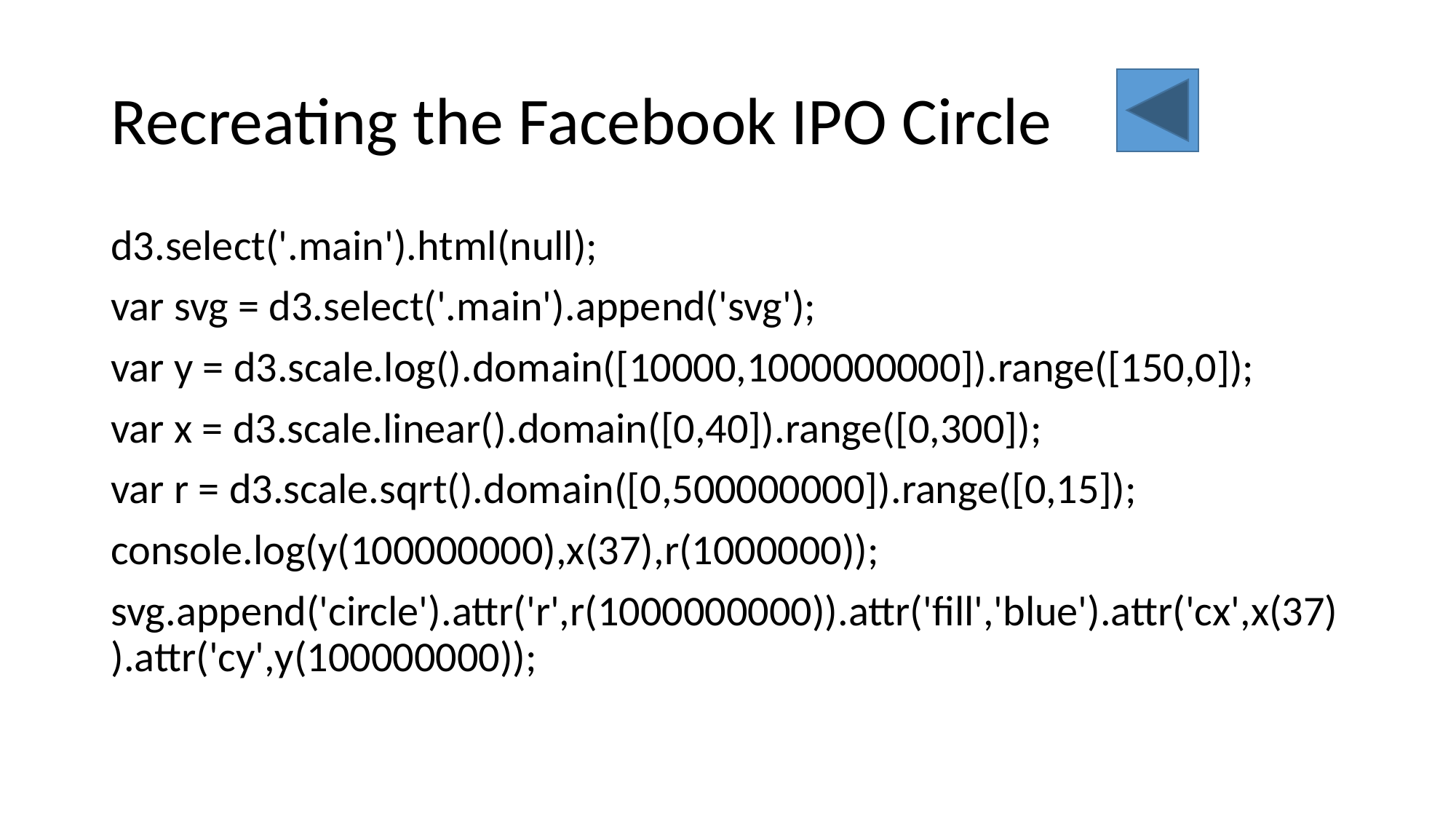

# Recreating the Facebook IPO Circle

d3.select('.main').html(null);
var svg = d3.select('.main').append('svg');
var y = d3.scale.log().domain([10000,1000000000]).range([150,0]);
var x = d3.scale.linear().domain([0,40]).range([0,300]);
var r = d3.scale.sqrt().domain([0,500000000]).range([0,15]);
console.log(y(100000000),x(37),r(1000000));
svg.append('circle').attr('r',r(1000000000)).attr('fill','blue').attr('cx',x(37)).attr('cy',y(100000000));